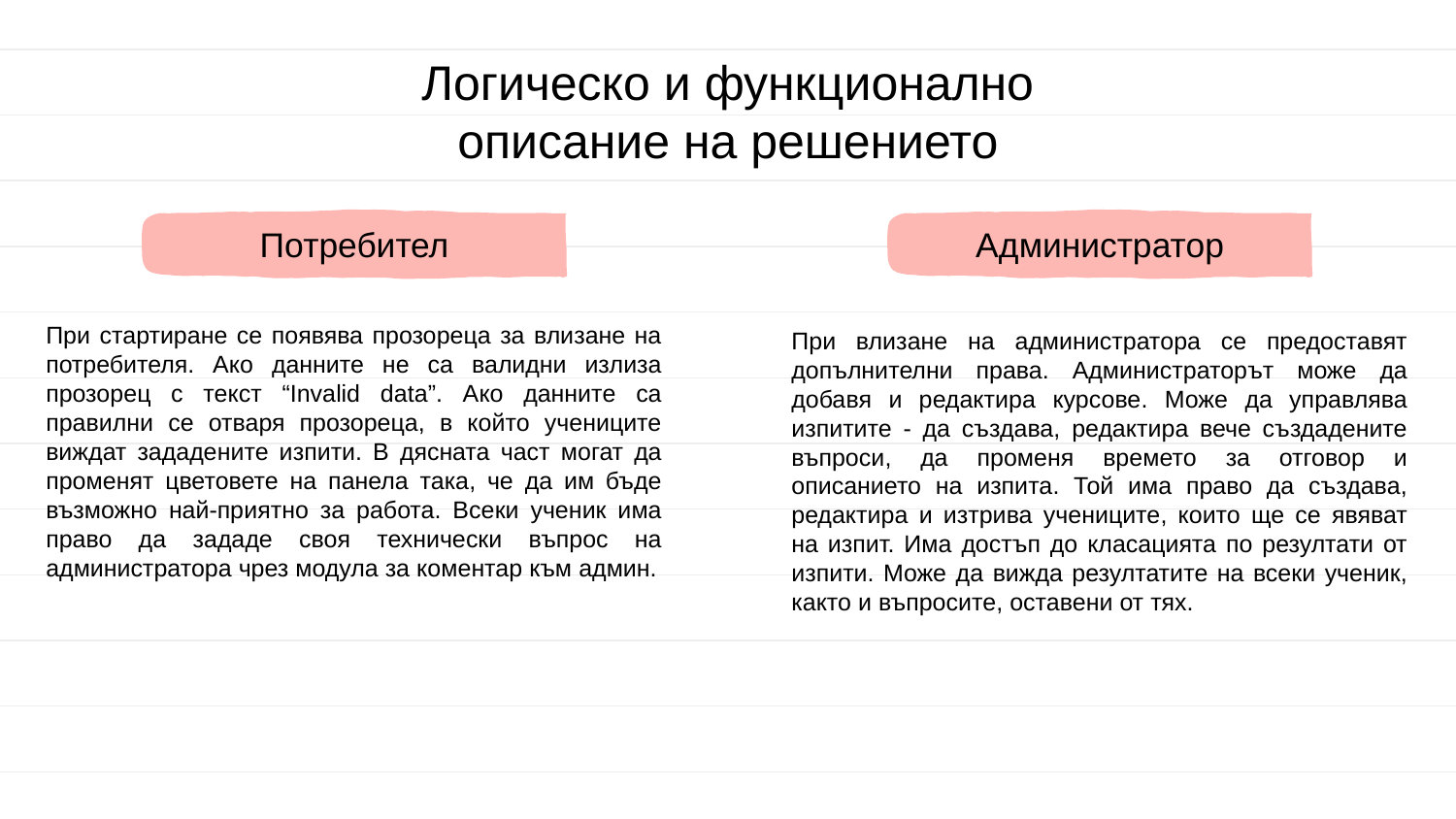

# Логическо и функционално описание на решението
Потребител
Администратор
При стартиране се появява прозореца за влизане на потребителя. Ако данните не са валидни излиза прозорец с текст “Invalid data”. Ако данните са правилни се отваря прозореца, в който учениците виждат зададените изпити. В дясната част могат да променят цветовете на панела така, че да им бъде възможно най-приятно за работа. Всеки ученик има право да зададе своя технически въпрос на администратора чрез модула за коментар към админ.

При влизане на администратора се предоставят допълнителни права. Администраторът може да добавя и редактира курсове. Може да управлява изпитите - да създава, редактира вече създадените въпроси, да променя времето за отговор и описанието на изпита. Той има право да създава, редактира и изтрива учениците, които ще се явяват на изпит. Има достъп до класацията по резултати от изпити. Може да вижда резултатите на всеки ученик, както и въпросите, оставени от тях.